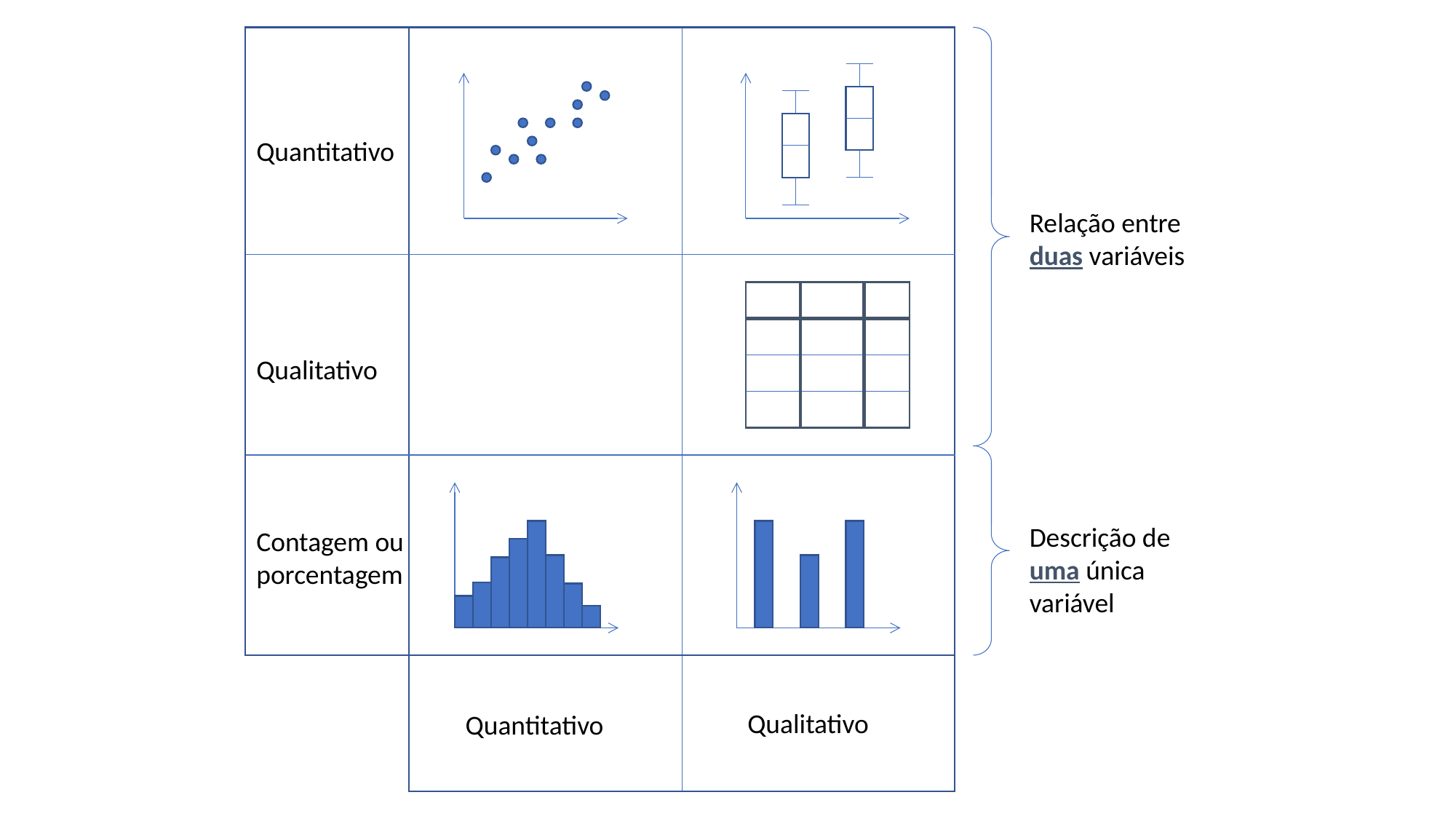

Quantitativo
Relação entre duas variáveis

Qualitativo

Descrição de uma única variável
Contagem ou porcentagem

Qualitativo
Quantitativo